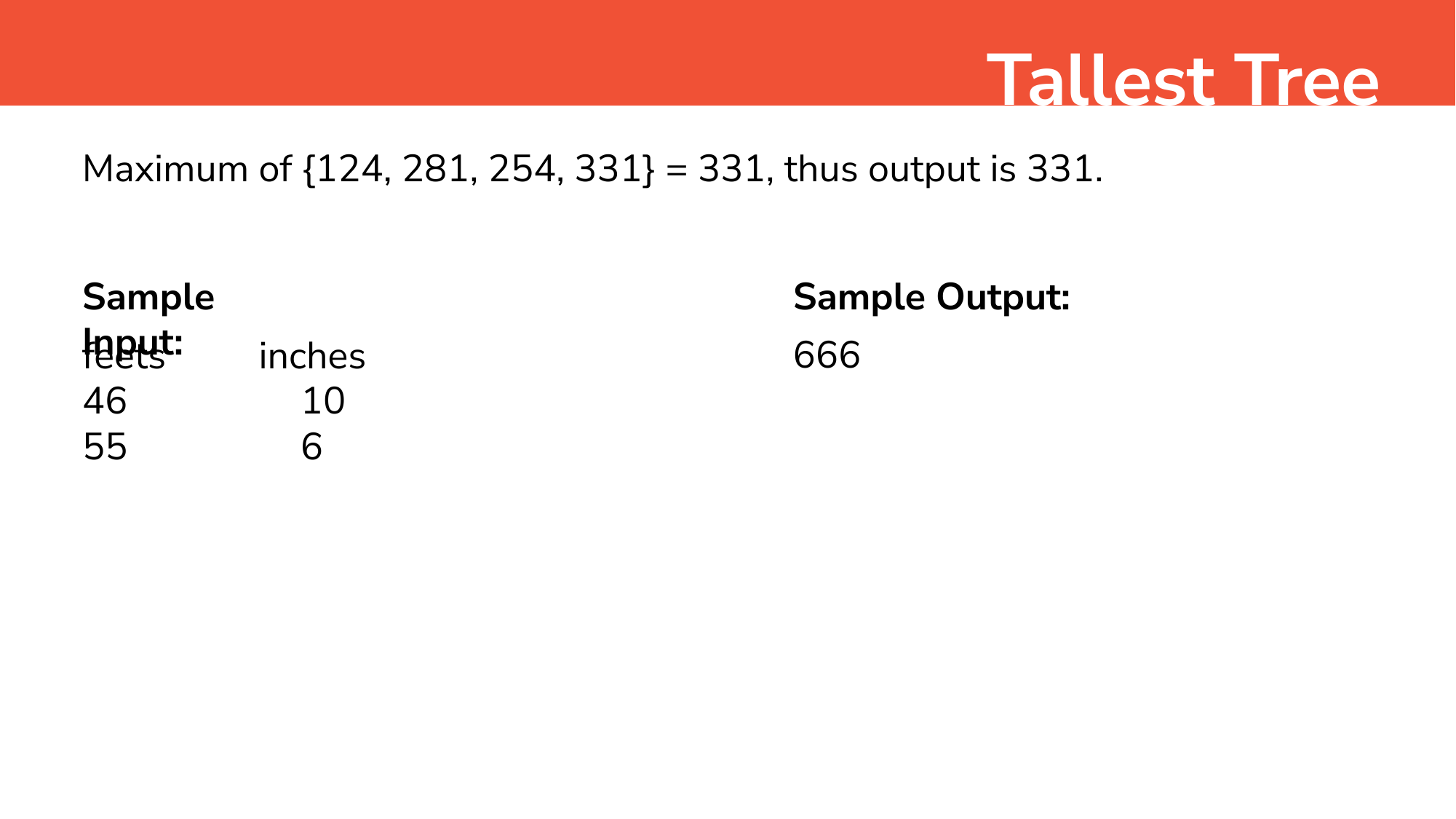

Tallest Tree
Maximum of {124, 281, 254, 331} = 331, thus output is 331.
Sample Input:
Sample Output:
666
feets	       inches
46		10
55		6